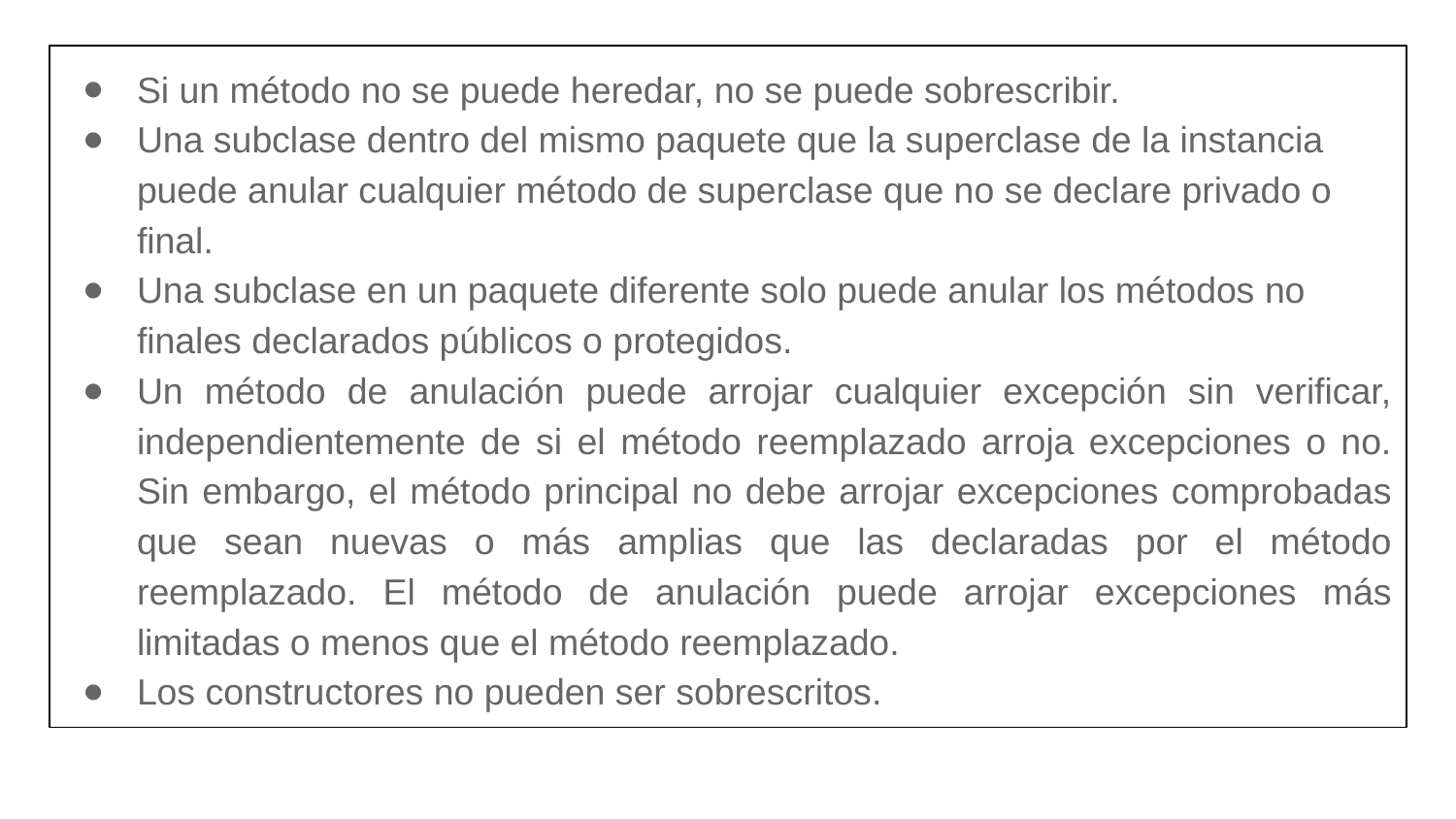

Si un método no se puede heredar, no se puede sobrescribir.
Una subclase dentro del mismo paquete que la superclase de la instancia puede anular cualquier método de superclase que no se declare privado o final.
Una subclase en un paquete diferente solo puede anular los métodos no finales declarados públicos o protegidos.
Un método de anulación puede arrojar cualquier excepción sin verificar, independientemente de si el método reemplazado arroja excepciones o no. Sin embargo, el método principal no debe arrojar excepciones comprobadas que sean nuevas o más amplias que las declaradas por el método reemplazado. El método de anulación puede arrojar excepciones más limitadas o menos que el método reemplazado.
Los constructores no pueden ser sobrescritos.